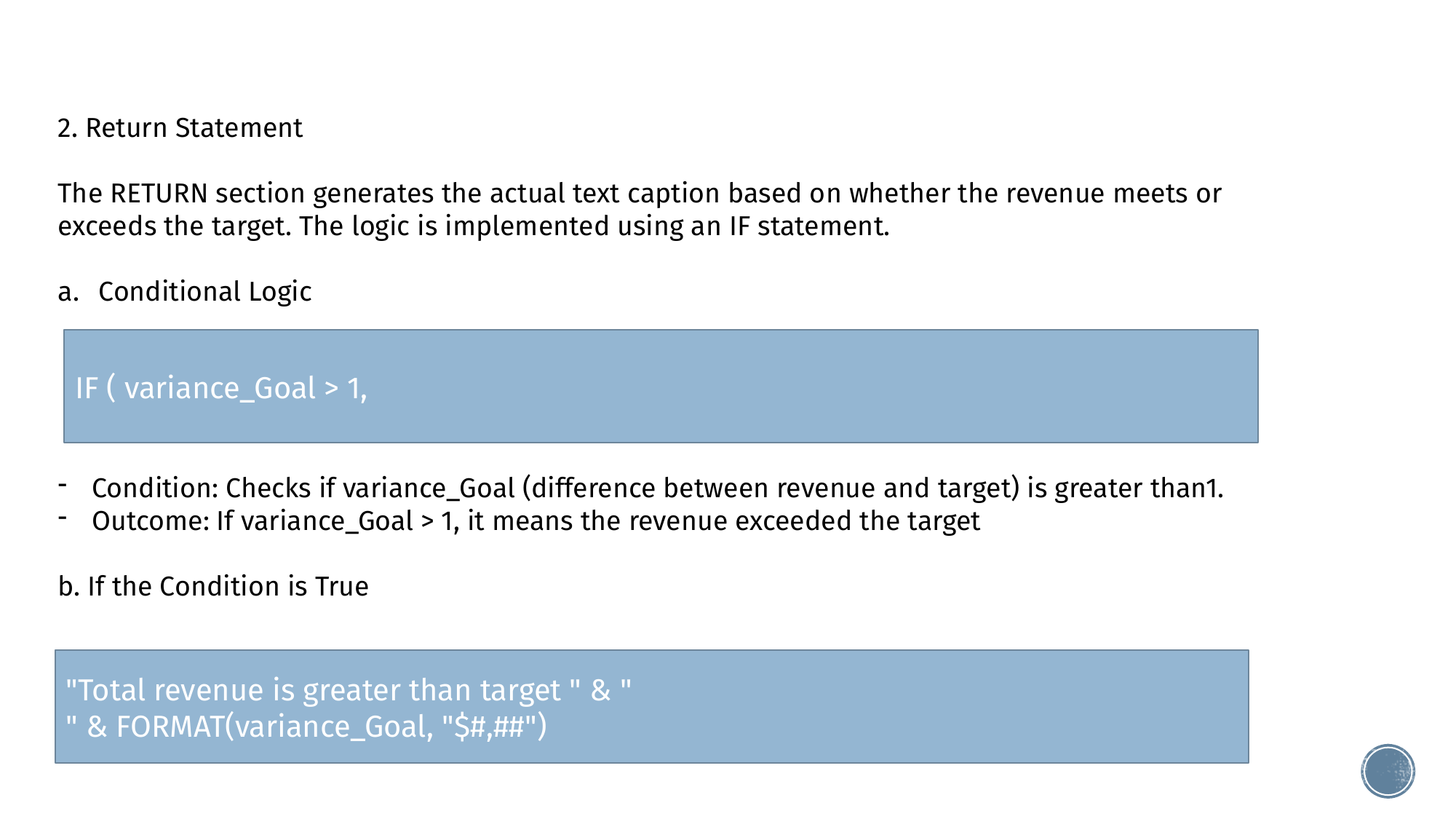

2. Return Statement

The RETURN section generates the actual text caption based on whether the revenue meets or exceeds the target. The logic is implemented using an IF statement.

Conditional Logic

Condition: Checks if variance_Goal (difference between revenue and target) is greater than1.
Outcome: If variance_Goal > 1, it means the revenue exceeded the target

b. If the Condition is True

IF ( variance_Goal > 1,
"Total revenue is greater than target " & "
" & FORMAT(variance_Goal, "$#,##")